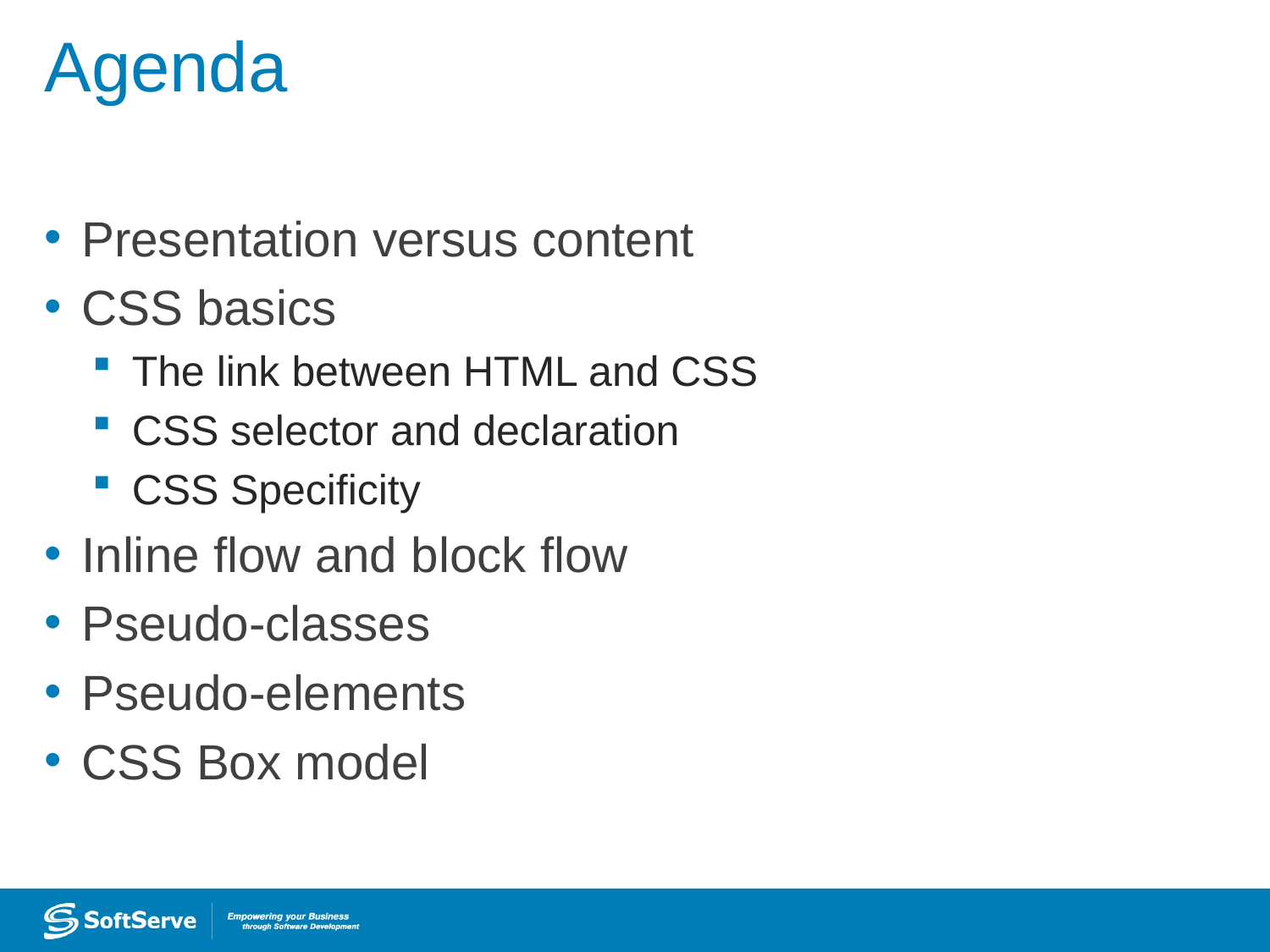

# Agenda
Presentation versus content
CSS basics
The link between HTML and CSS
CSS selector and declaration
CSS Specificity
Inline flow and block flow
Pseudo-classes
Pseudo-elements
CSS Box model